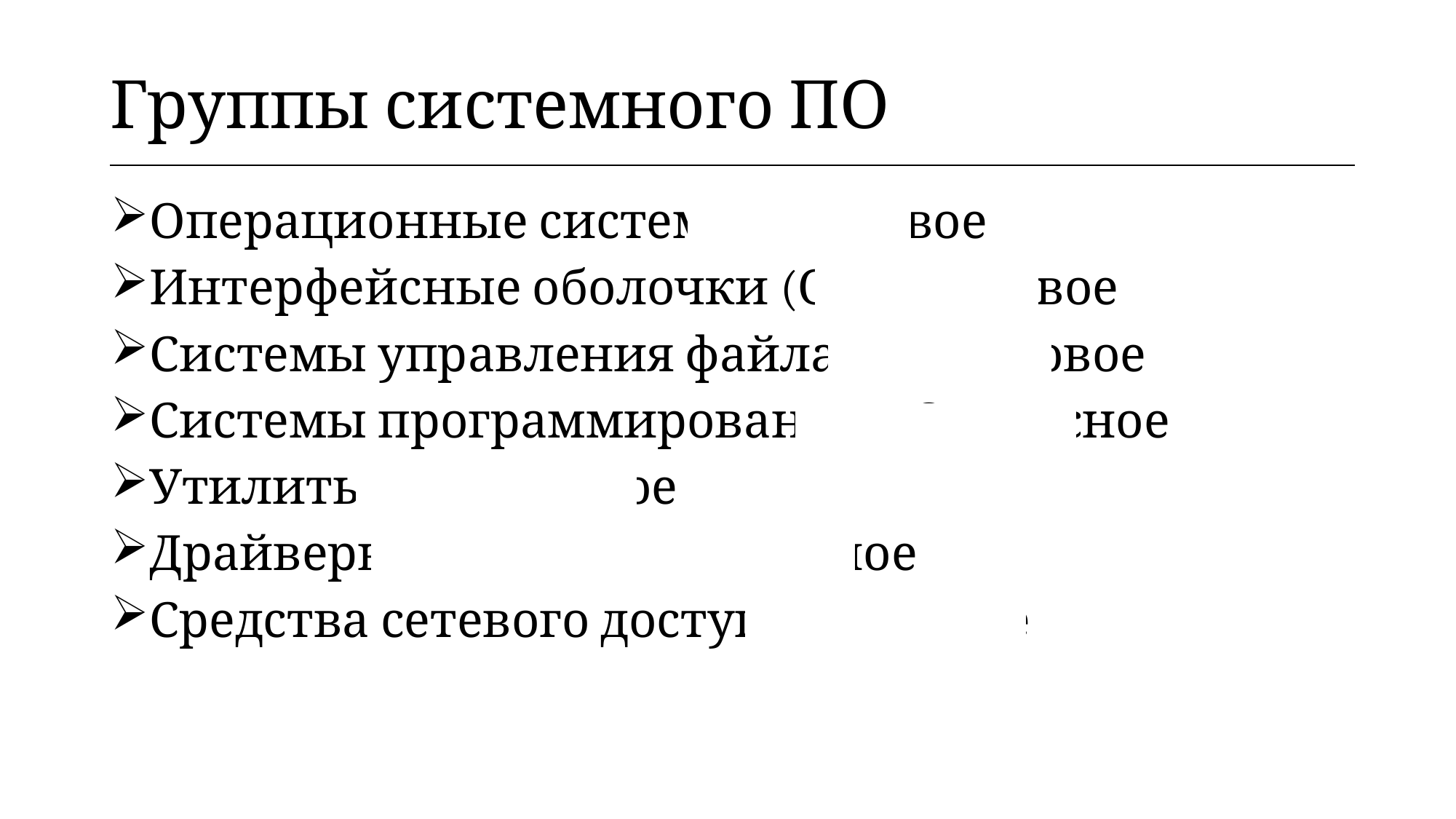

| Группы системного ПО |
| --- |
Операционные системы – Базовое
Интерфейсные оболочки (ОС) – Базовое
Системы управления файлами – Базовое
Системы программирования – Сервисное
Утилиты – Сервисное
Драйверы – Базовое/Сервисное
Средства сетевого доступа – Базовое